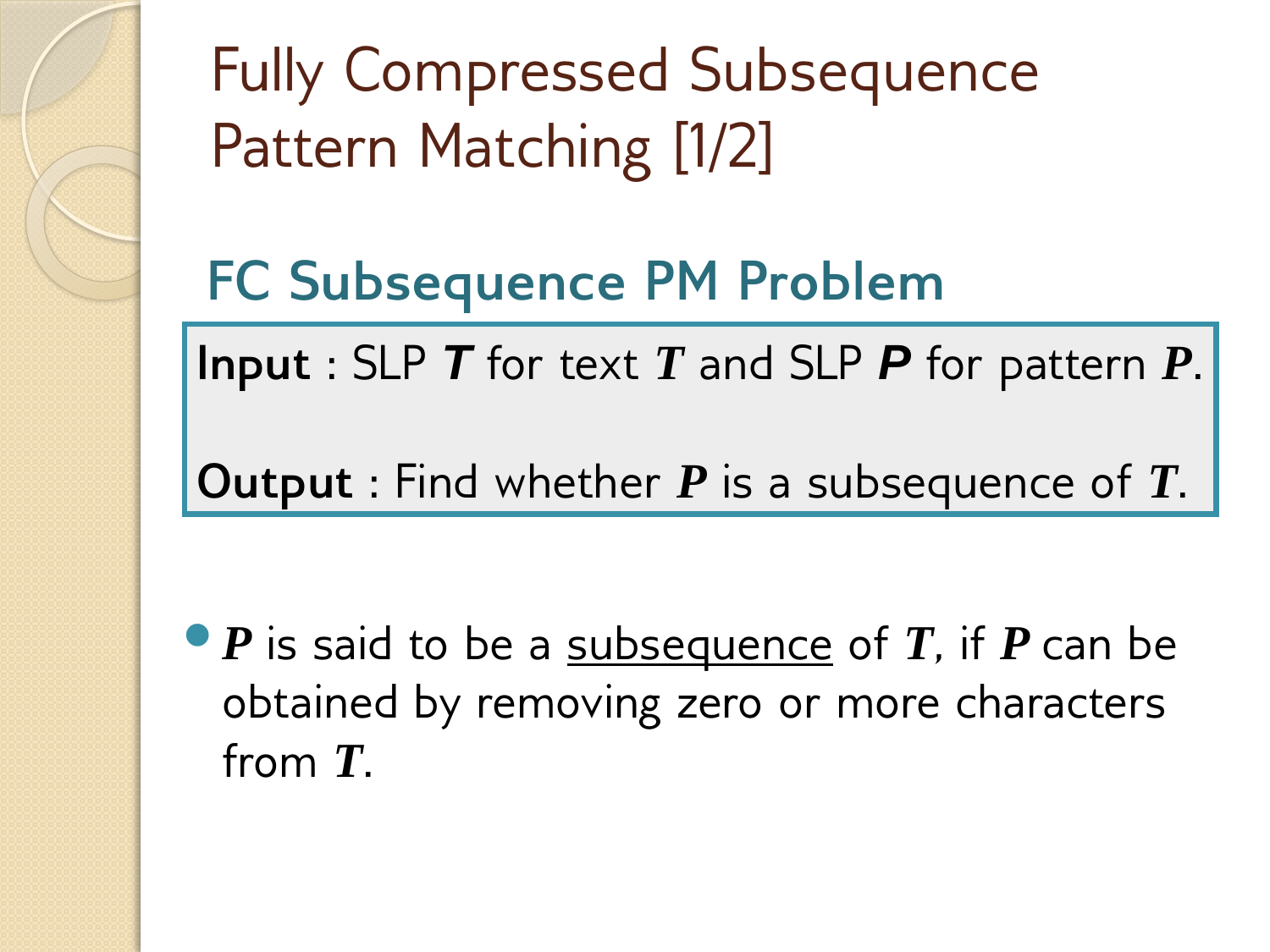

# Fully Compressed Subsequence Pattern Matching [1/2]
FC Subsequence PM Problem
Input : SLP T for text T and SLP P for pattern P.

Output : Find whether P is a subsequence of T.
P is said to be a subsequence of T, if P can be obtained by removing zero or more characters from T.